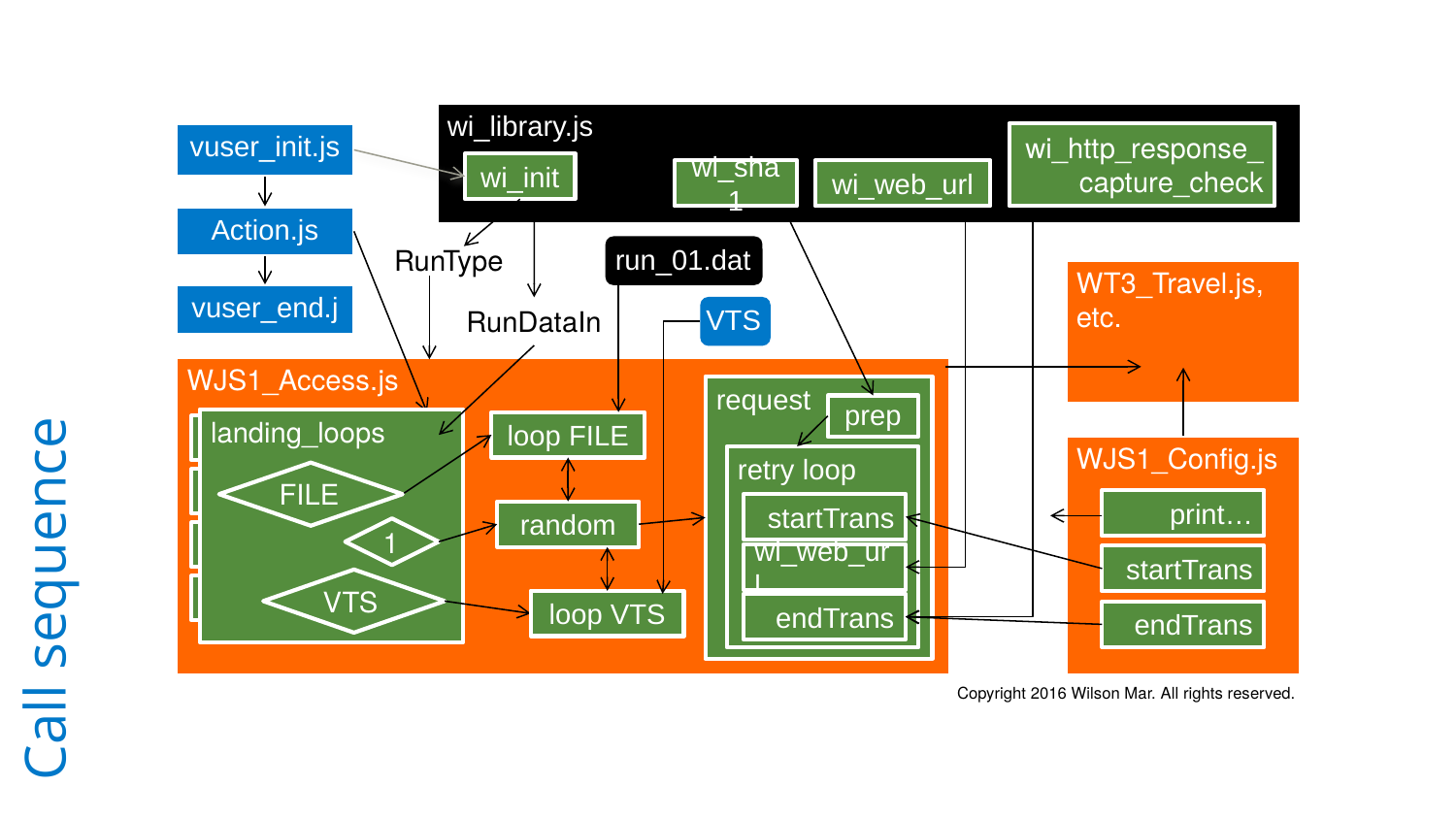

wi_library.js
vuser_init.js
wi_http_response_
capture_check
wi_init
wi_sha1
wi_web_url
Action.js

RunType
run_01.dat
WT3_Travel.js,
etc.
vuser_end.js
VTS

RunDataIn
WJS1_Access.js
# Call sequence
request
prep
landing_loops
loop FILE
Sign-up
WJS1_Config.js
retry loop
FILE
Sign-In
print…
startTrans
random
1
Sign-Out
wi_web_url
startTrans
VTS
etc.
loop VTS
endTrans
endTrans
Copyright 2016 Wilson Mar. All rights reserved.